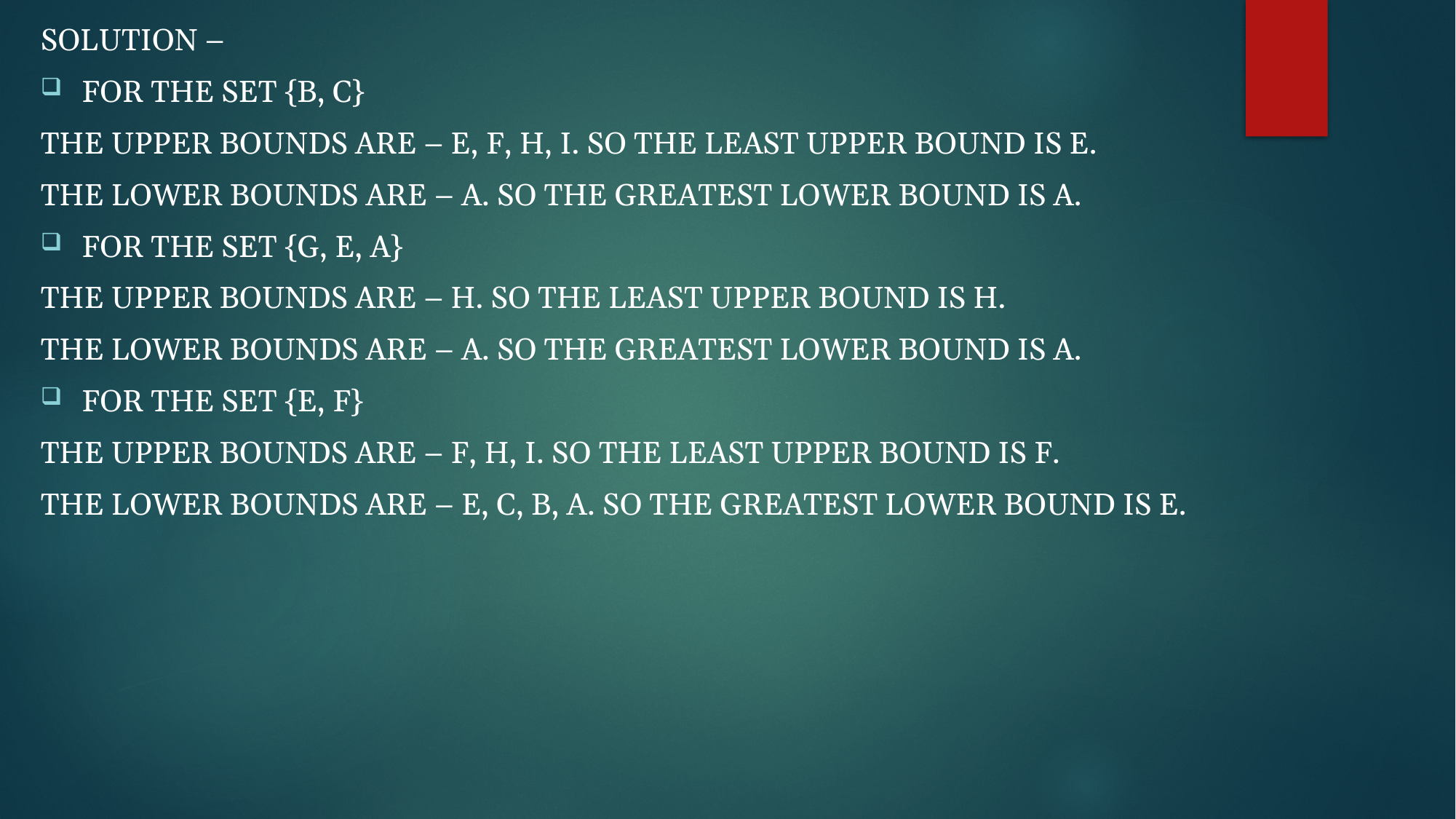

Solution –
For the set {b, c}
The upper bounds are – e, f, h, i. So the least upper bound is e.
The lower bounds are – a. So the greatest lower bound is a.
For the set {g, e, a}
The upper bounds are – h. So the least upper bound is h.
The lower bounds are – a. So the greatest lower bound is a.
For the set {e, f}
The upper bounds are – f, h, i. So the least upper bound is f.
The lower bounds are – e, c, b, a. So the greatest lower bound is e.